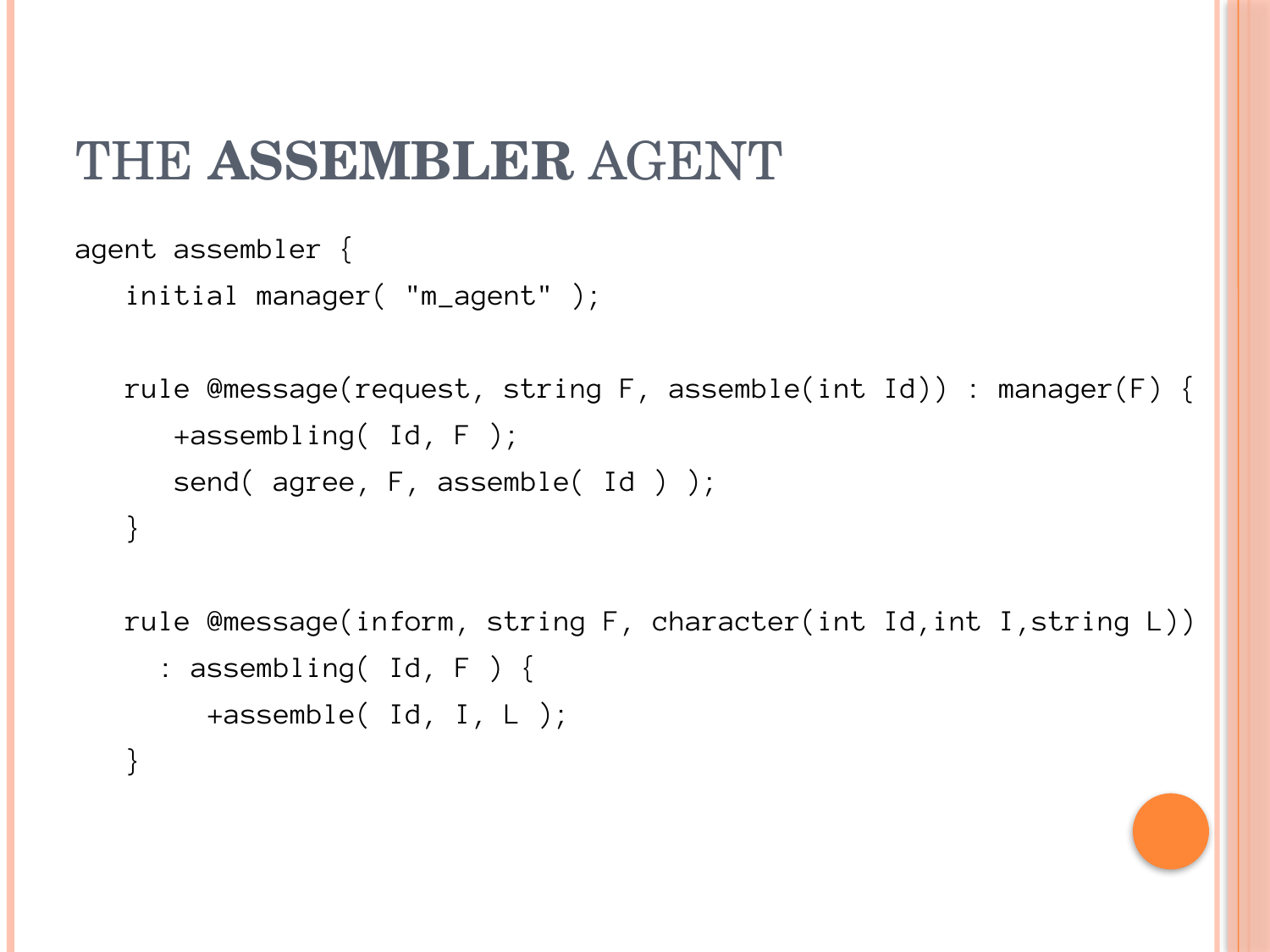

# The Assembler Agent
agent assembler {
   initial manager( "m_agent" );

   rule @message(request, string F, assemble(int Id)) : manager(F) {
      +assembling( Id, F );
      send( agree, F, assemble( Id ) );
   }

   rule @message(inform, string F, character(int Id,int I,string L))
     : assembling( Id, F ) {
        +assemble( Id, I, L );
   }